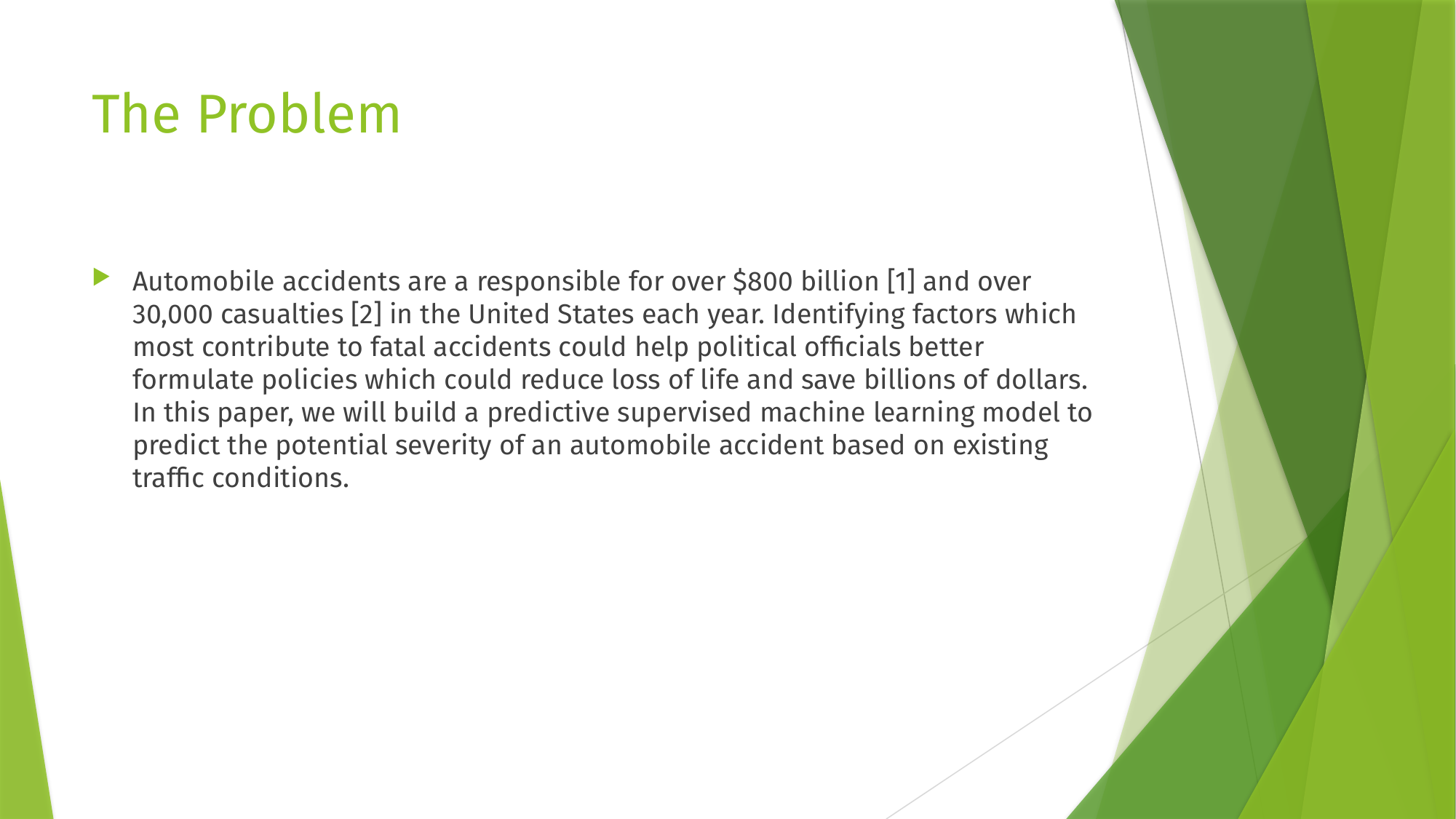

# The Problem
Automobile accidents are a responsible for over $800 billion [1] and over 30,000 casualties [2] in the United States each year. Identifying factors which most contribute to fatal accidents could help political officials better formulate policies which could reduce loss of life and save billions of dollars. In this paper, we will build a predictive supervised machine learning model to predict the potential severity of an automobile accident based on existing traffic conditions.